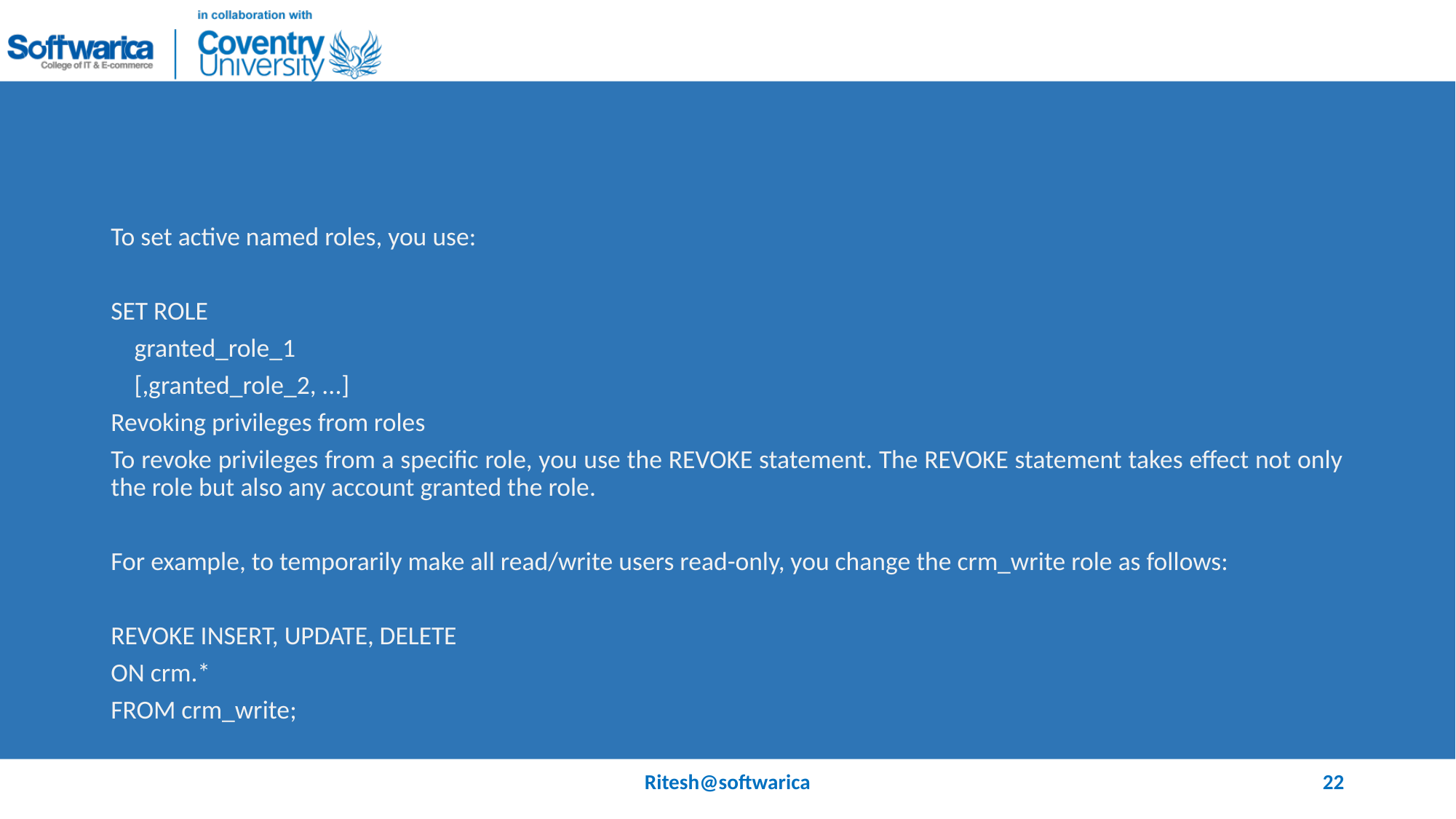

#
To set active named roles, you use:

SET ROLE
    granted_role_1
    [,granted_role_2, ...]
Revoking privileges from roles
To revoke privileges from a specific role, you use the REVOKE statement. The REVOKE statement takes effect not only the role but also any account granted the role.

For example, to temporarily make all read/write users read-only, you change the crm_write role as follows:

REVOKE INSERT, UPDATE, DELETE
ON crm.*
FROM crm_write;
Ritesh@softwarica
22